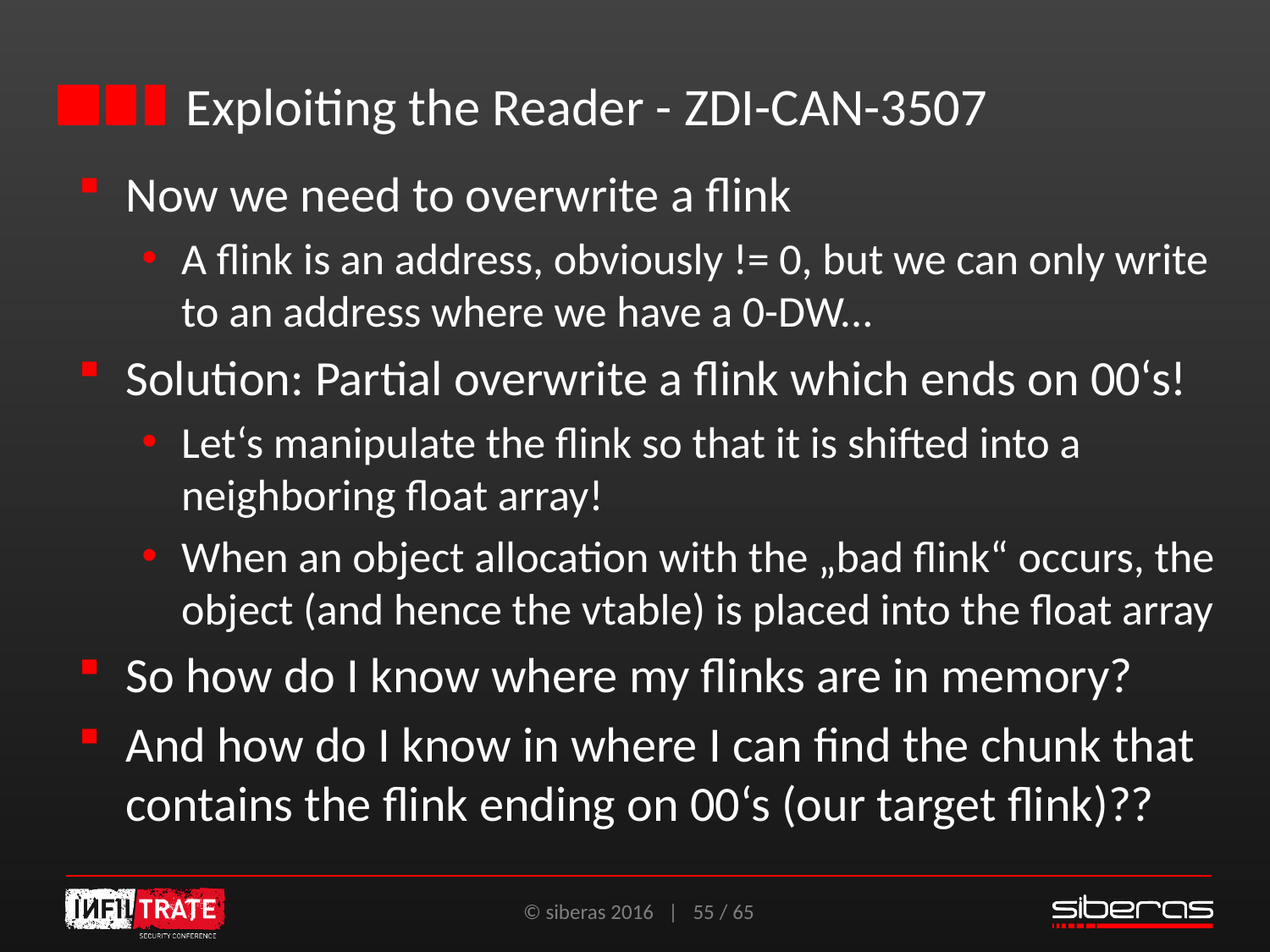

# Exploiting the Reader - ZDI-CAN-3507
Now we need to overwrite a flink
A flink is an address, obviously != 0, but we can only write to an address where we have a 0-DW...
Solution: Partial overwrite a flink which ends on 00‘s!
Let‘s manipulate the flink so that it is shifted into a neighboring float array!
When an object allocation with the „bad flink“ occurs, the object (and hence the vtable) is placed into the float array
So how do I know where my flinks are in memory?
And how do I know in where I can find the chunk that contains the flink ending on 00‘s (our target flink)??